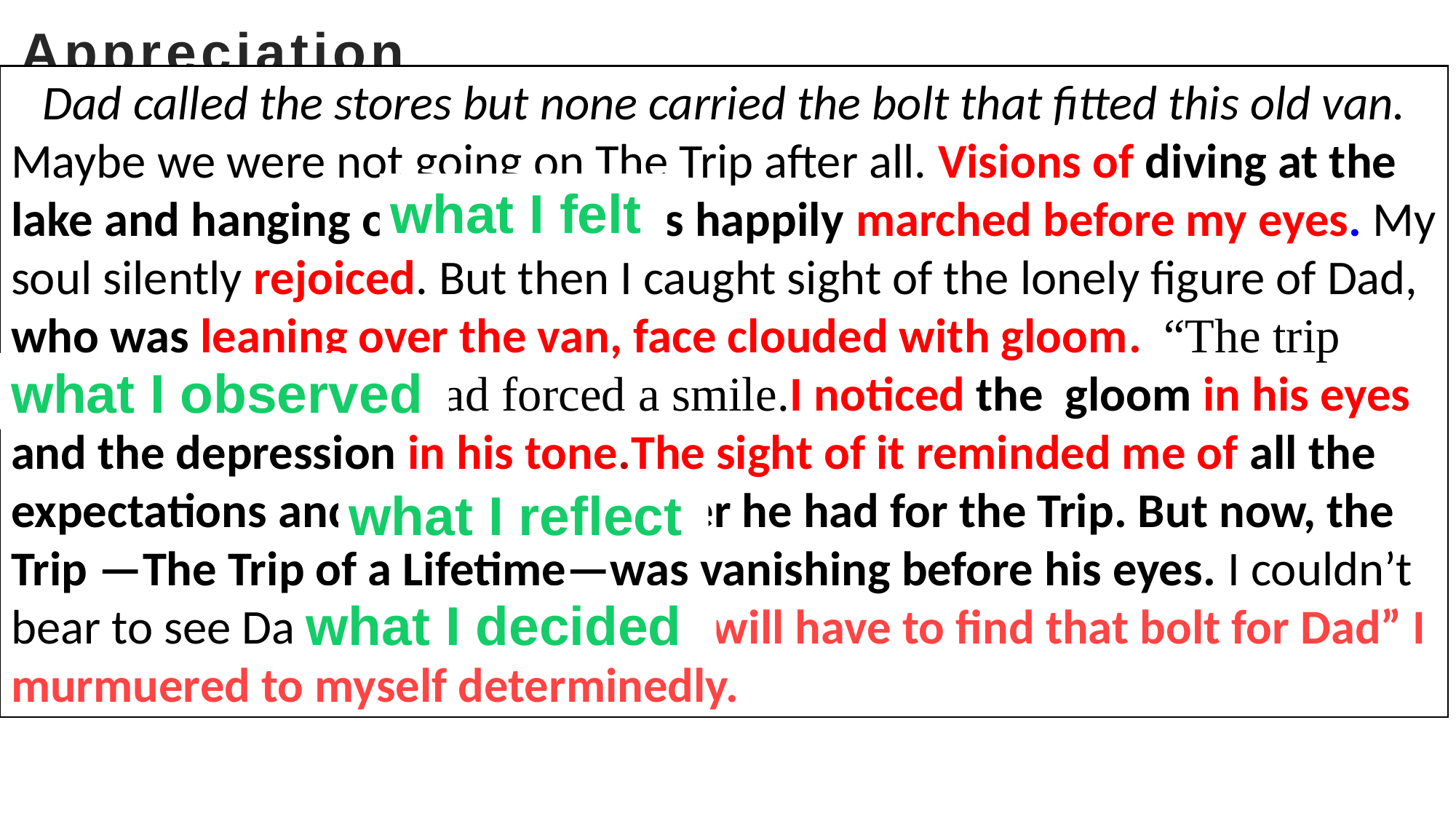

# Appreciation
Dad called the stores but none carried the bolt that fitted this old van. Maybe we were not going on The Trip after all. Visions of diving at the lake and hanging out with friends happily marched before my eyes. My soul silently rejoiced. But then I caught sight of the lonely figure of Dad, who was leaning over the van, face clouded with gloom.  “The trip would be a bubble!”,dad forced a smile.I noticed the  gloom in his eyes and the depression in his tone.The sight of it reminded me of all the expectations and excitement earlier he had for the Trip. But now, the Trip —The Trip of a Lifetime—was vanishing before his eyes. I couldn’t bear to see Dad so disappointed. “I will have to find that bolt for Dad” I murmuered to myself determinedly.
what I felt
what I observed
what I reflect
what I decided